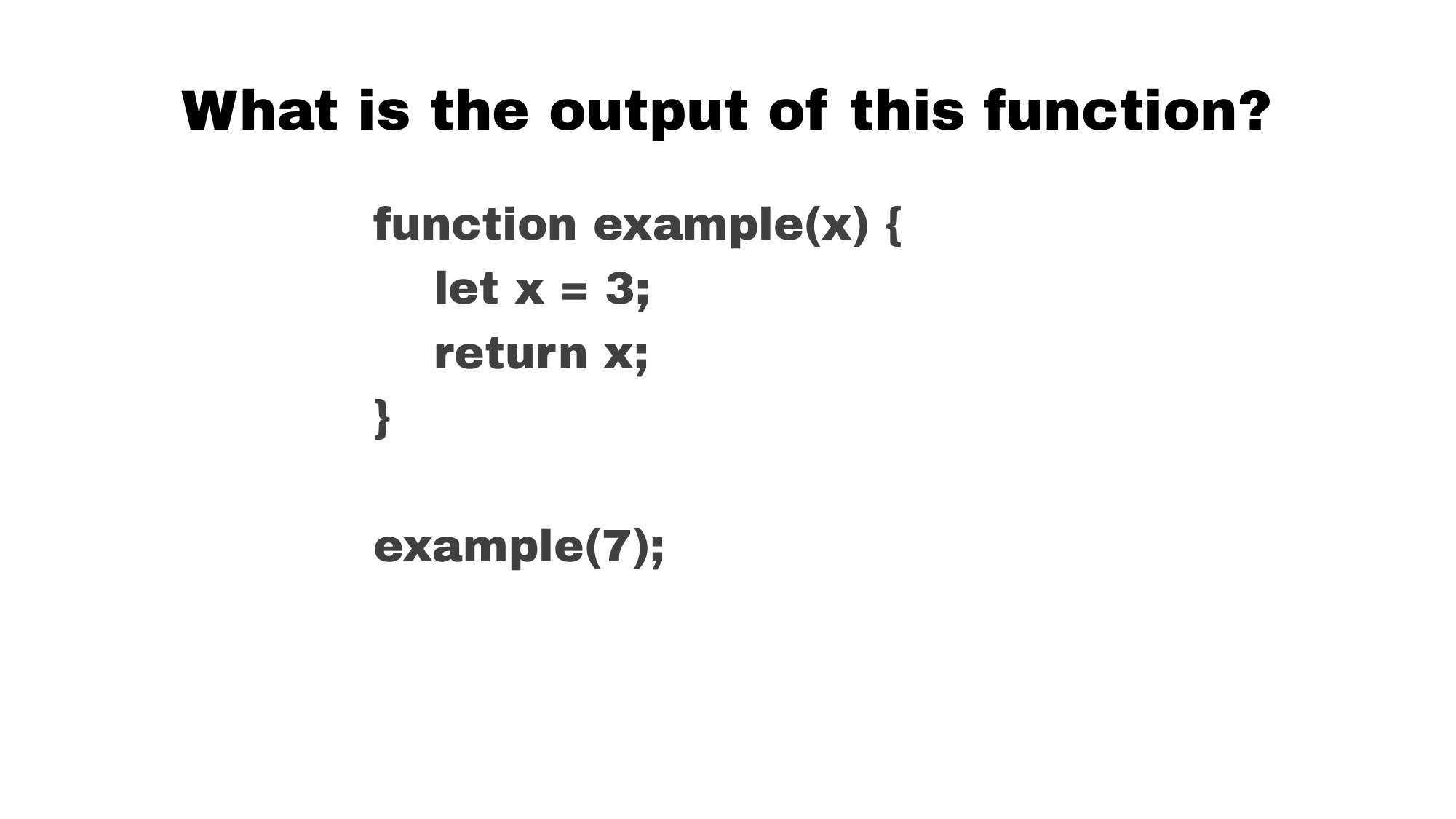

# What is the output of this function?
function example(x) {
    let x = 3;
    return x;
}

example(7);